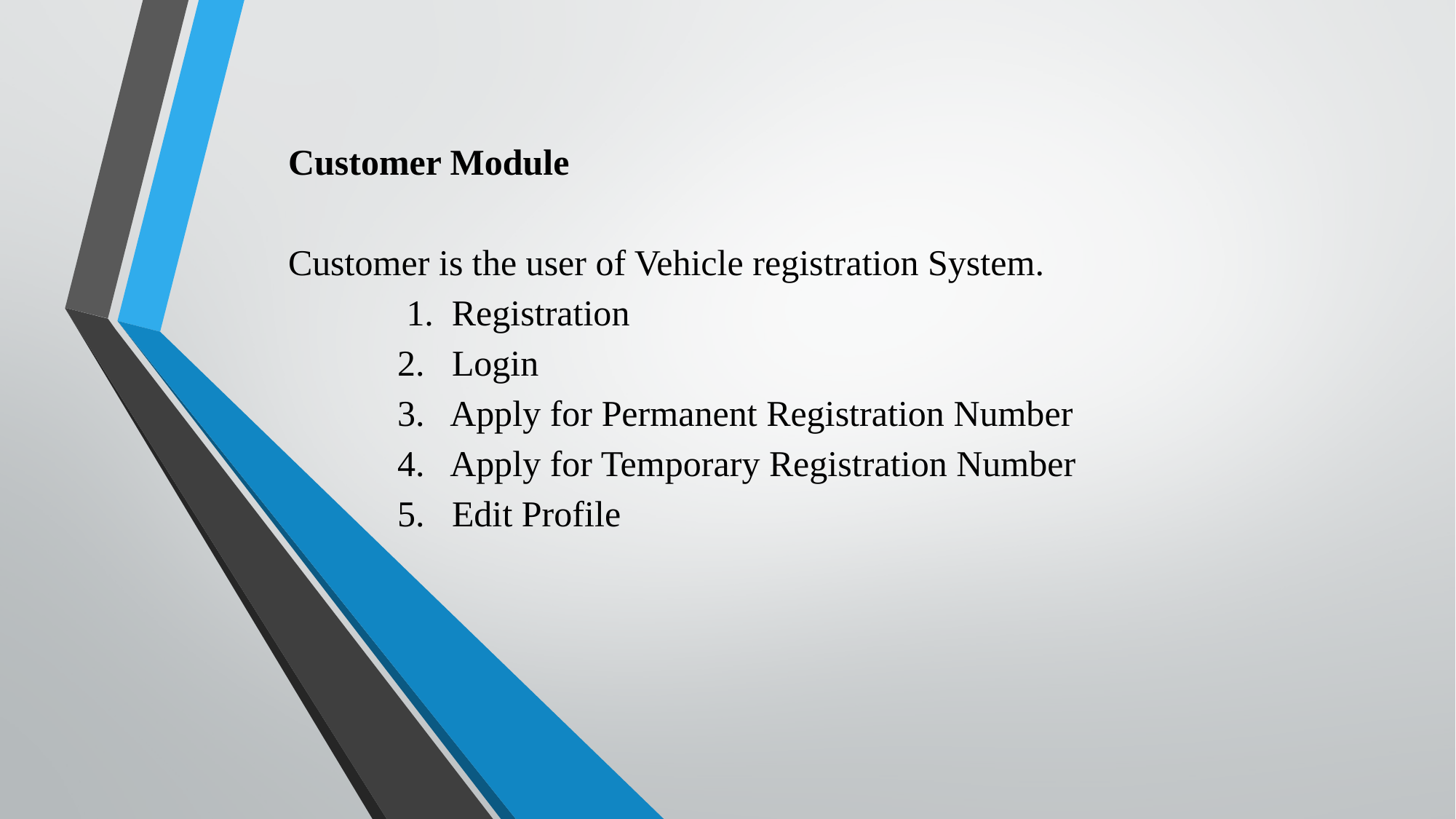

Customer Module

Customer is the user of Vehicle registration System.
	1.  Registration
	2.   Login
	3.   Apply for Permanent Registration Number
	4.   Apply for Temporary Registration Number
	5.   Edit Profile